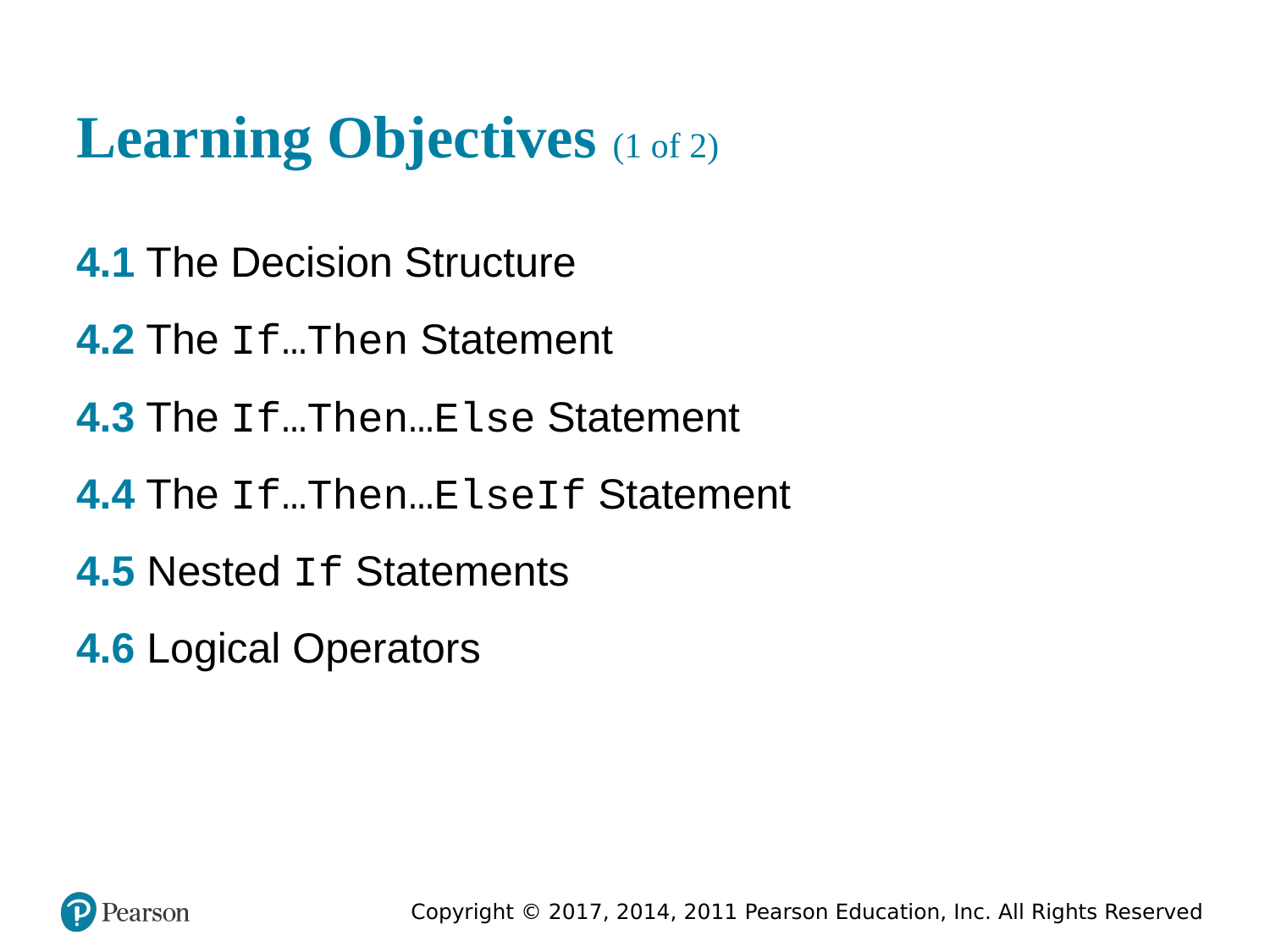

# Learning Objectives (1 of 2)
4.1 The Decision Structure
4.2 The If…Then Statement
4.3 The If…Then…Else Statement
4.4 The If…Then…ElseIf Statement
4.5 Nested If Statements
4.6 Logical Operators